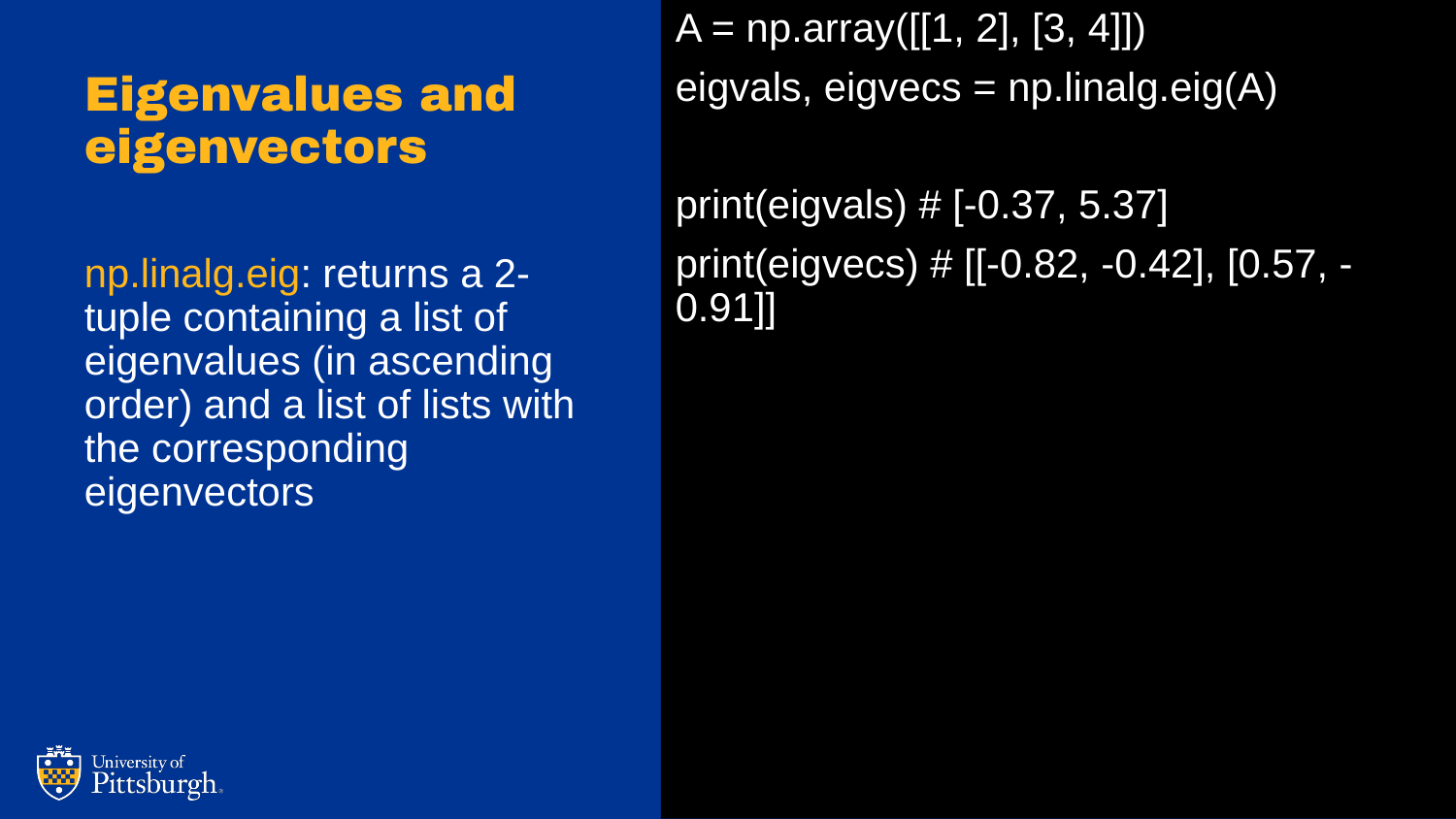

A = np.array([[1, 2], [3, 4]])
eigvals, eigvecs = np.linalg.eig(A)

print(eigvals) # [-0.37, 5.37]
print(eigvecs) # [[-0.82, -0.42], [0.57, -0.91]]
# Eigenvalues and eigenvectors
np.linalg.eig: returns a 2-tuple containing a list of eigenvalues (in ascending order) and a list of lists with the corresponding eigenvectors